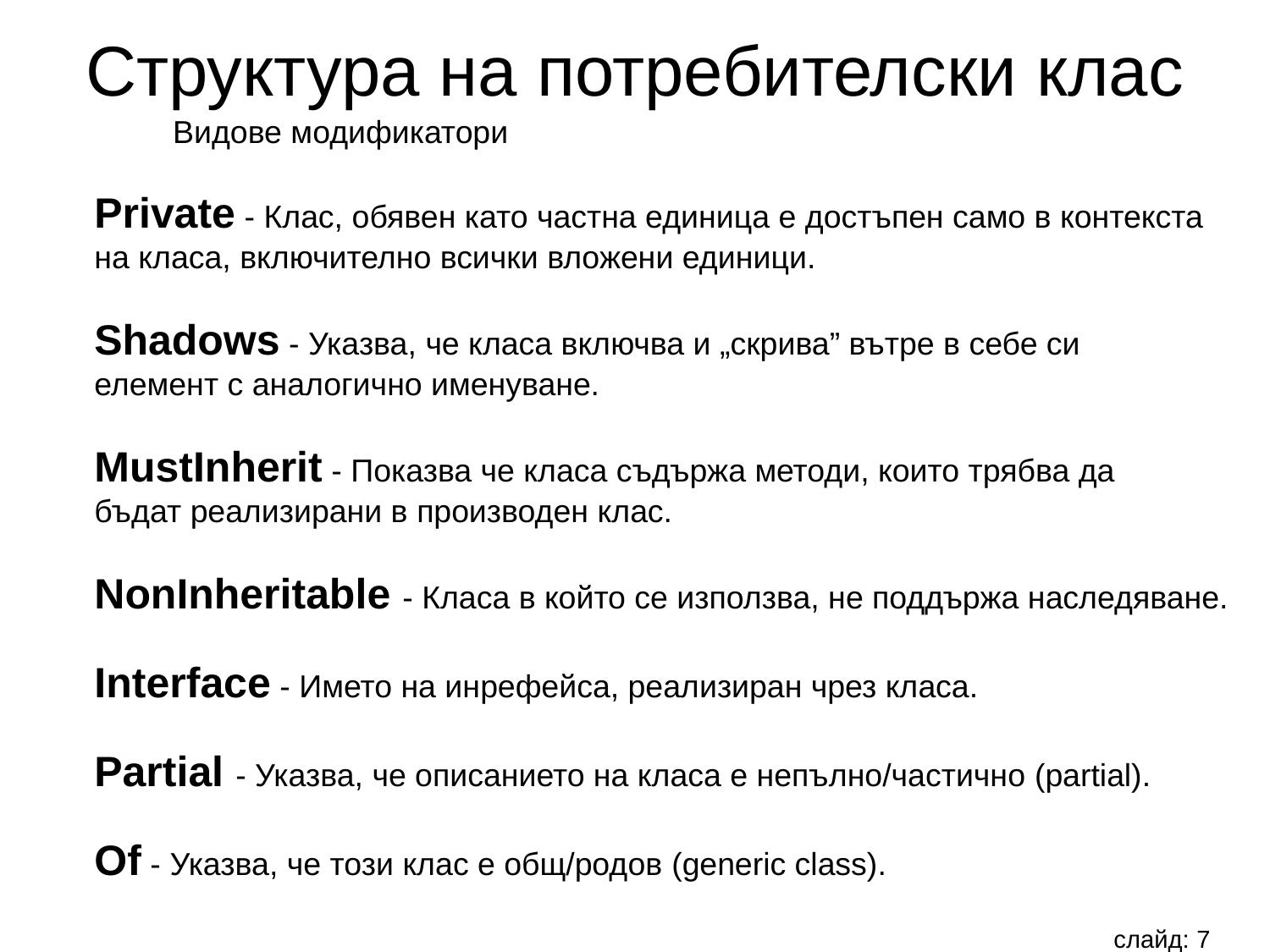

Структура на потребителски клас
Видове модификатори
Private - Клас, обявен като частна единица е достъпен само в контекста
на класа, включително всички вложени единици.

Shadows - Указва, че класа включва и „скрива” вътре в себе си
елемент с аналогично именуване.

MustInherit - Показва че класа съдържа методи, които трябва да
бъдат реализирани в производен клас.

NonInheritable - Класа в който се използва, не поддържа наследяване.

Interface - Името на инрефейса, реализиран чрез класа.

Partial - Указва, че описанието на класа е непълно/частично (partial).

Of - Указва, че този клас е общ/родов (generic class).